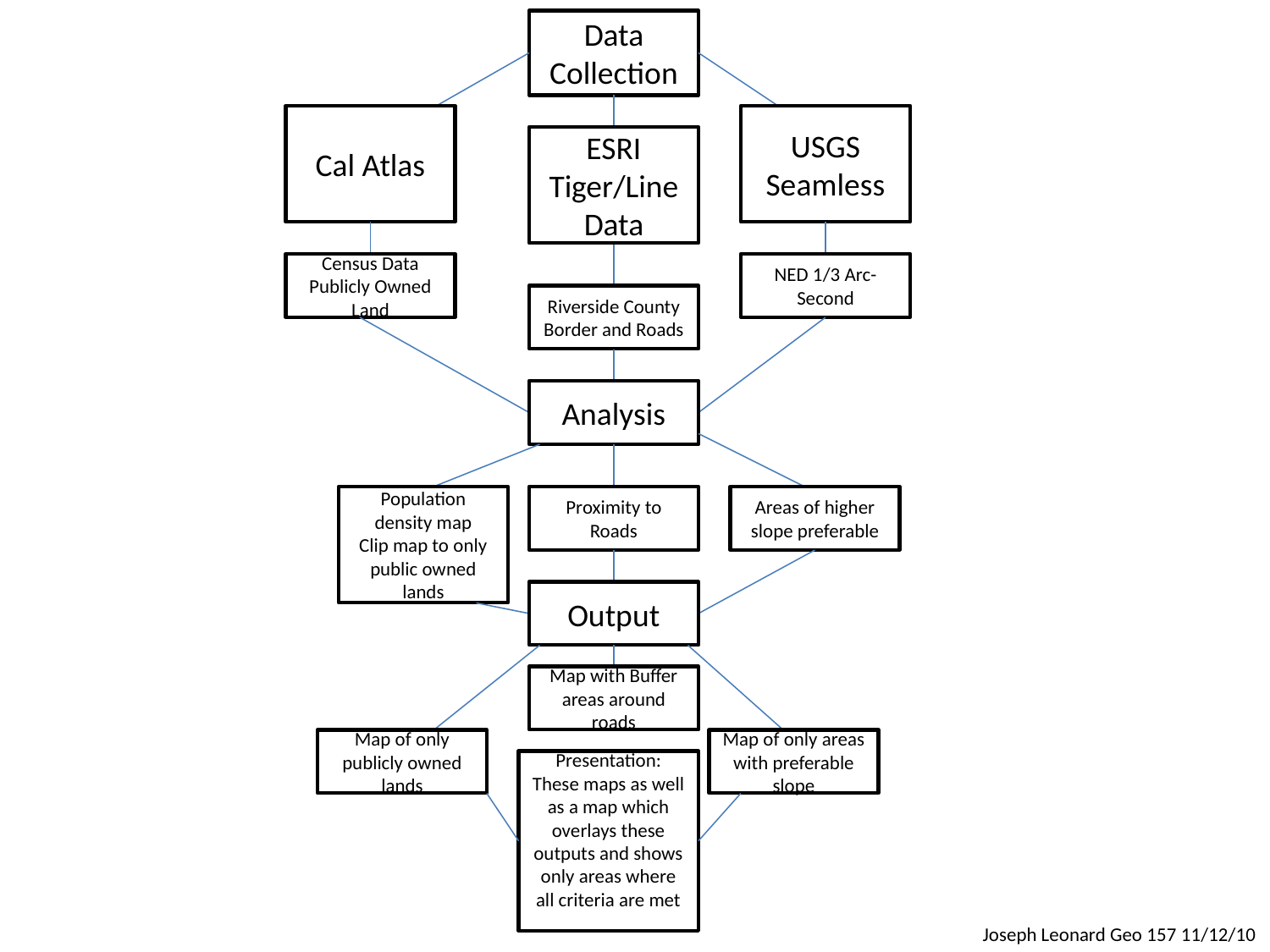

Data Collection
Cal Atlas
USGS Seamless
ESRI Tiger/Line Data
Census Data
Publicly Owned Land
NED 1/3 Arc-Second
Riverside County Border and Roads
Analysis
Population density map
Clip map to only public owned lands
Proximity to Roads
Areas of higher slope preferable
Output
Map with Buffer areas around roads
Map of only publicly owned lands
Map of only areas with preferable slope
Presentation:
These maps as well as a map which overlays these outputs and shows only areas where all criteria are met

Joseph Leonard Geo 157 11/12/10